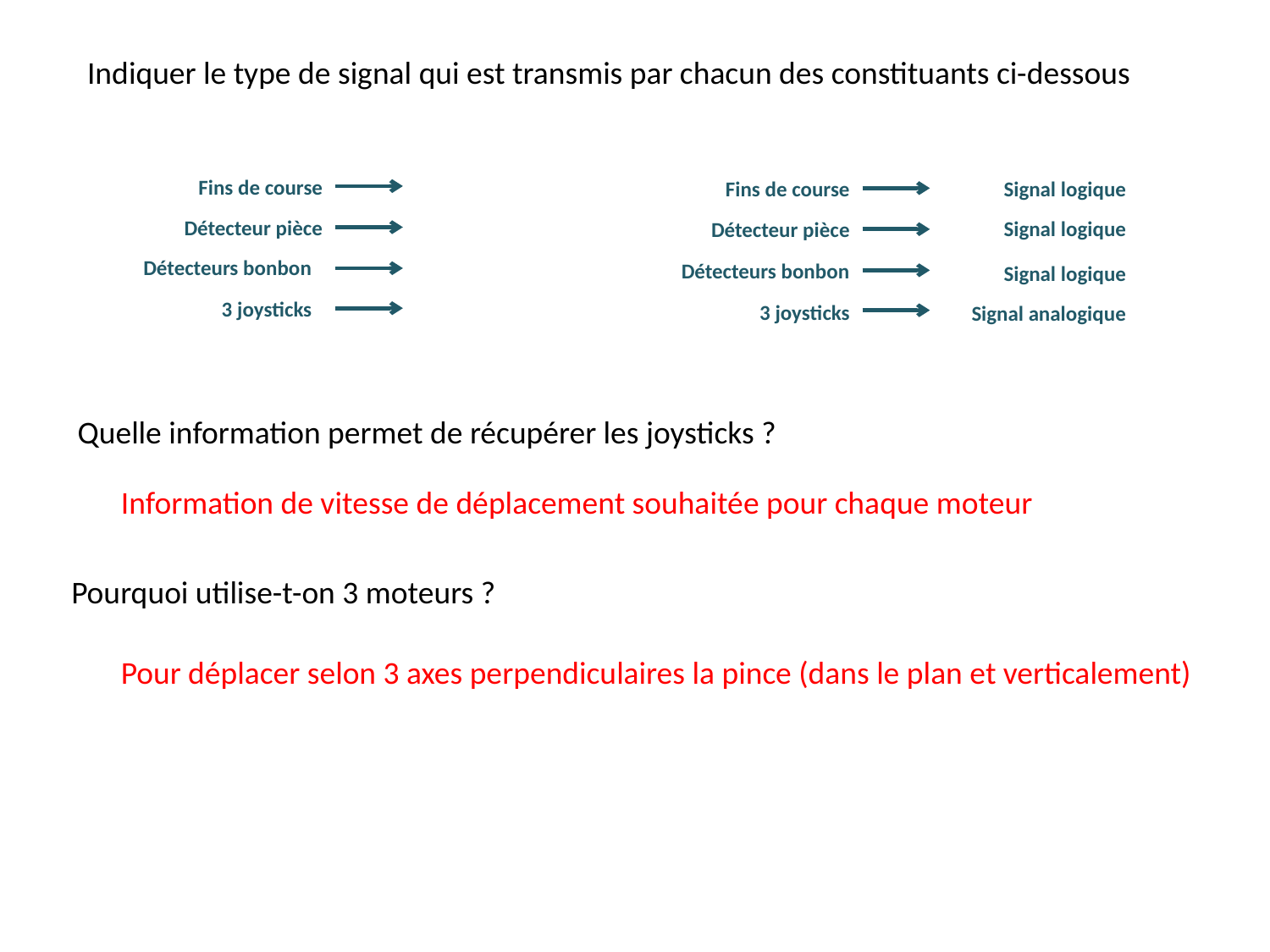

Indiquer le type de signal qui est transmis par chacun des constituants ci-dessous
Fins de course
Fins de course
Signal logique
Détecteur pièce
Signal logique
Détecteur pièce
Détecteurs bonbon
Détecteurs bonbon
Signal logique
3 joysticks
3 joysticks
Signal analogique
Quelle information permet de récupérer les joysticks ?
Information de vitesse de déplacement souhaitée pour chaque moteur
Pourquoi utilise-t-on 3 moteurs ?
Pour déplacer selon 3 axes perpendiculaires la pince (dans le plan et verticalement)